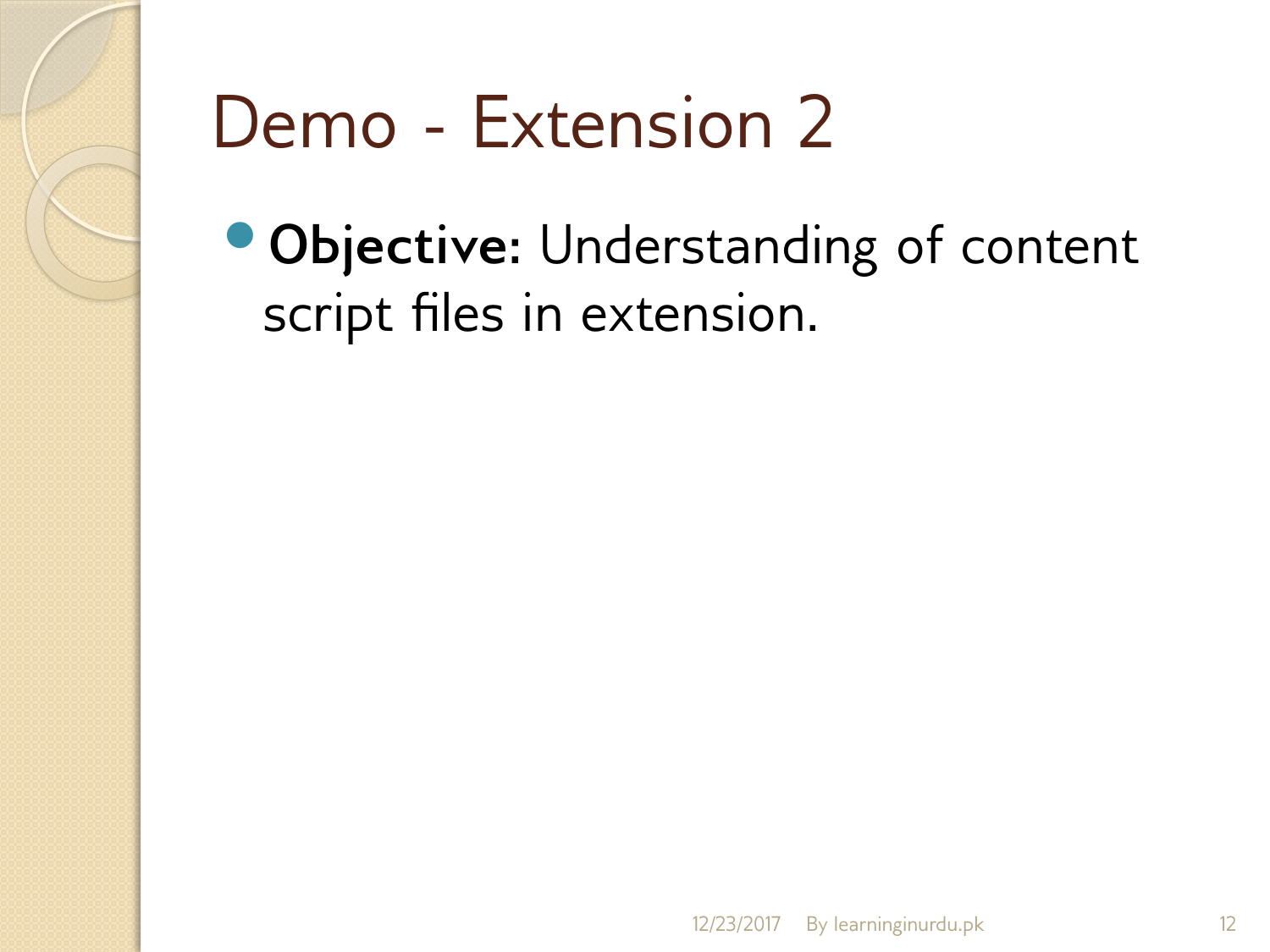

# Demo - Extension 2
Objective: Understanding of content script files in extension.
12/23/2017
By learninginurdu.pk
12